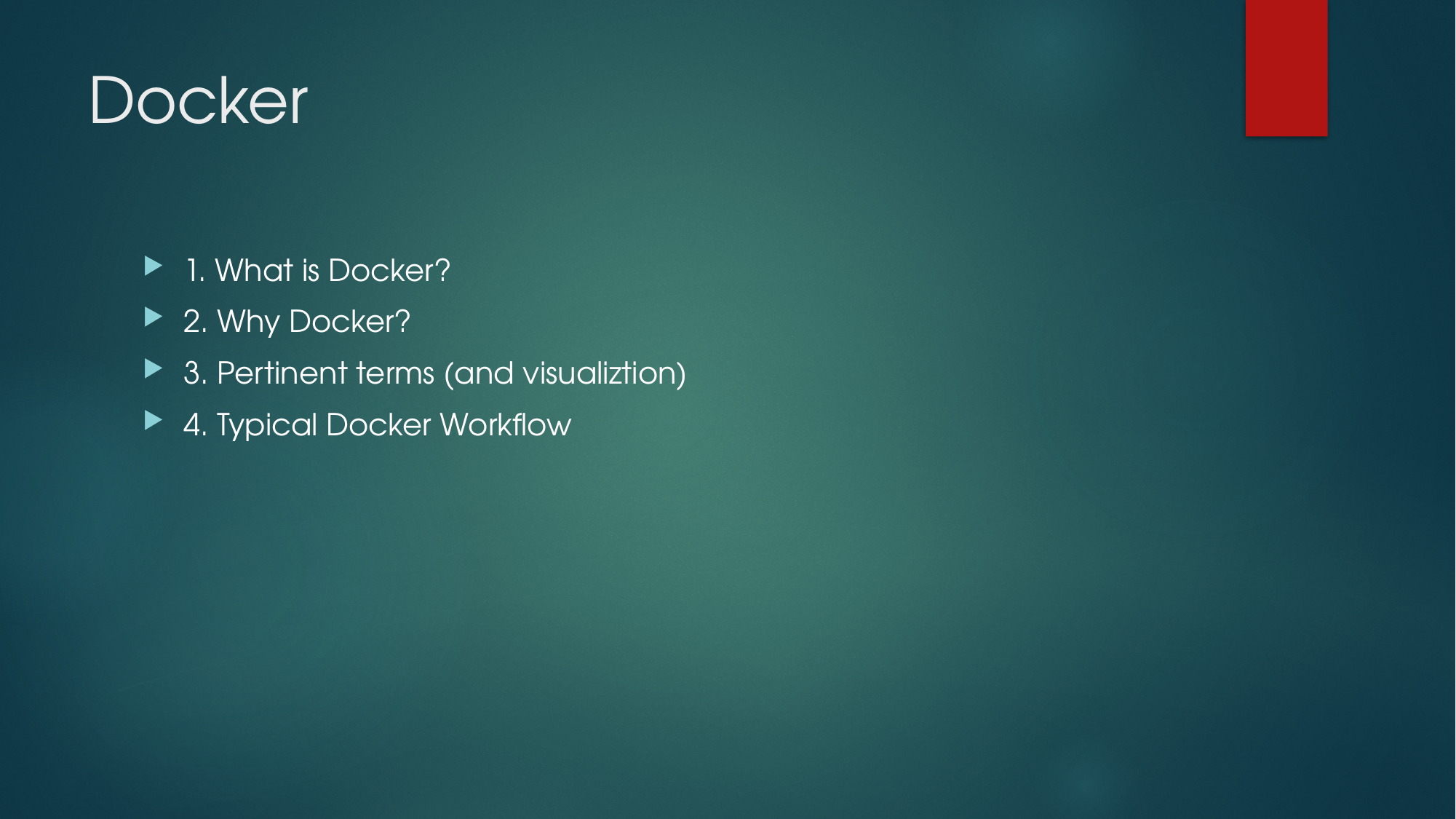

# Docker
1. What is Docker?
2. Why Docker?
3. Pertinent terms (and visualiztion)
4. Typical Docker Workflow